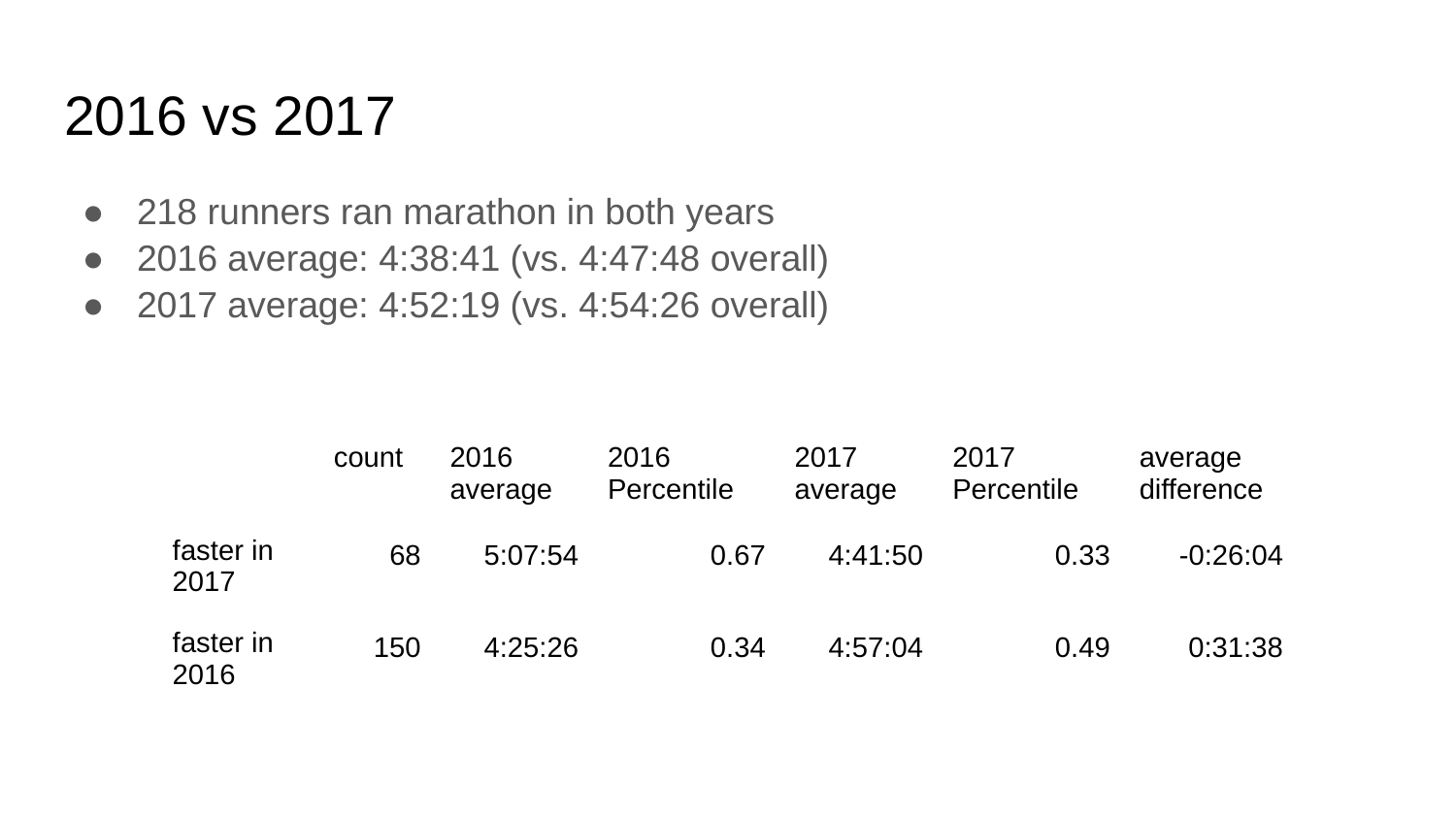

# 2016 vs 2017
218 runners ran marathon in both years
2016 average: 4:38:41 (vs. 4:47:48 overall)
2017 average: 4:52:19 (vs. 4:54:26 overall)
|  | count | 2016 average | 2016 Percentile | 2017 average | 2017 Percentile | average difference |
| --- | --- | --- | --- | --- | --- | --- |
| faster in 2017 | 68 | 5:07:54 | 0.67 | 4:41:50 | 0.33 | -0:26:04 |
| faster in 2016 | 150 | 4:25:26 | 0.34 | 4:57:04 | 0.49 | 0:31:38 |